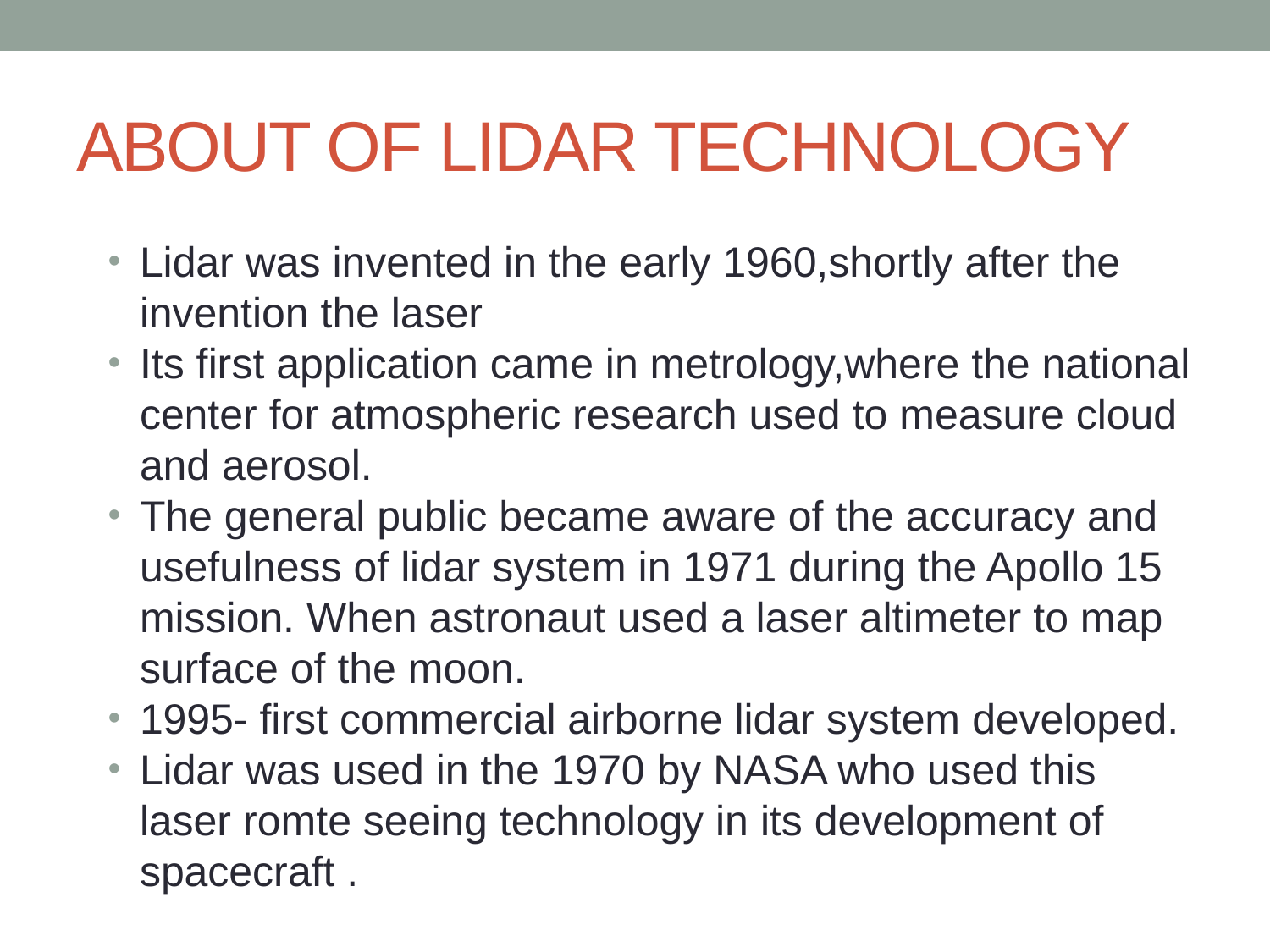

# ABOUT OF LIDAR TECHNOLOGY
Lidar was invented in the early 1960,shortly after the invention the laser
Its first application came in metrology,where the national center for atmospheric research used to measure cloud and aerosol.
The general public became aware of the accuracy and usefulness of lidar system in 1971 during the Apollo 15 mission. When astronaut used a laser altimeter to map surface of the moon.
1995- first commercial airborne lidar system developed.
Lidar was used in the 1970 by NASA who used this laser romte seeing technology in its development of spacecraft .